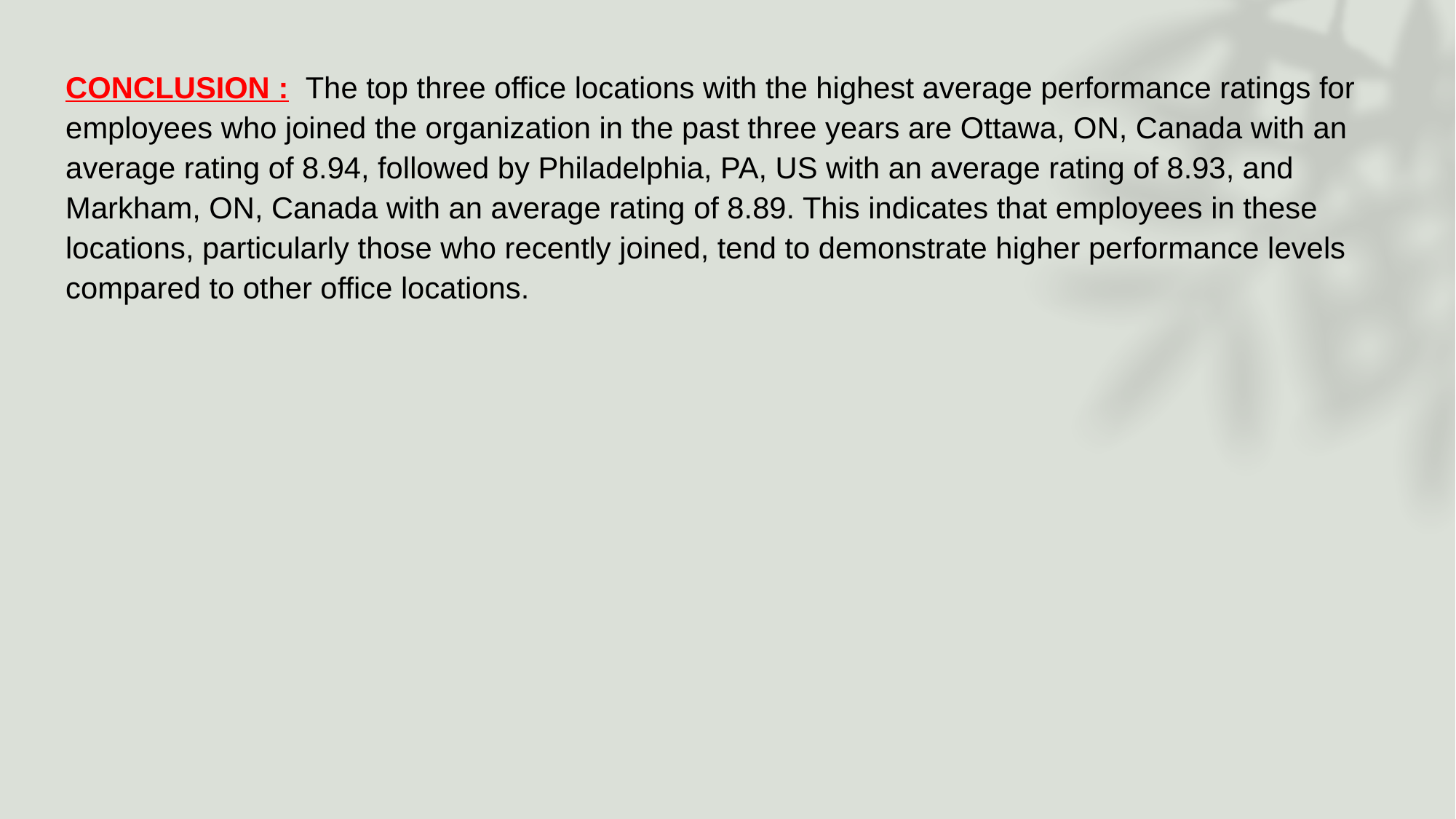

CONCLUSION :  The top three office locations with the highest average performance ratings for employees who joined the organization in the past three years are Ottawa, ON, Canada with an average rating of 8.94, followed by Philadelphia, PA, US with an average rating of 8.93, and Markham, ON, Canada with an average rating of 8.89. This indicates that employees in these locations, particularly those who recently joined, tend to demonstrate higher performance levels compared to other office locations.